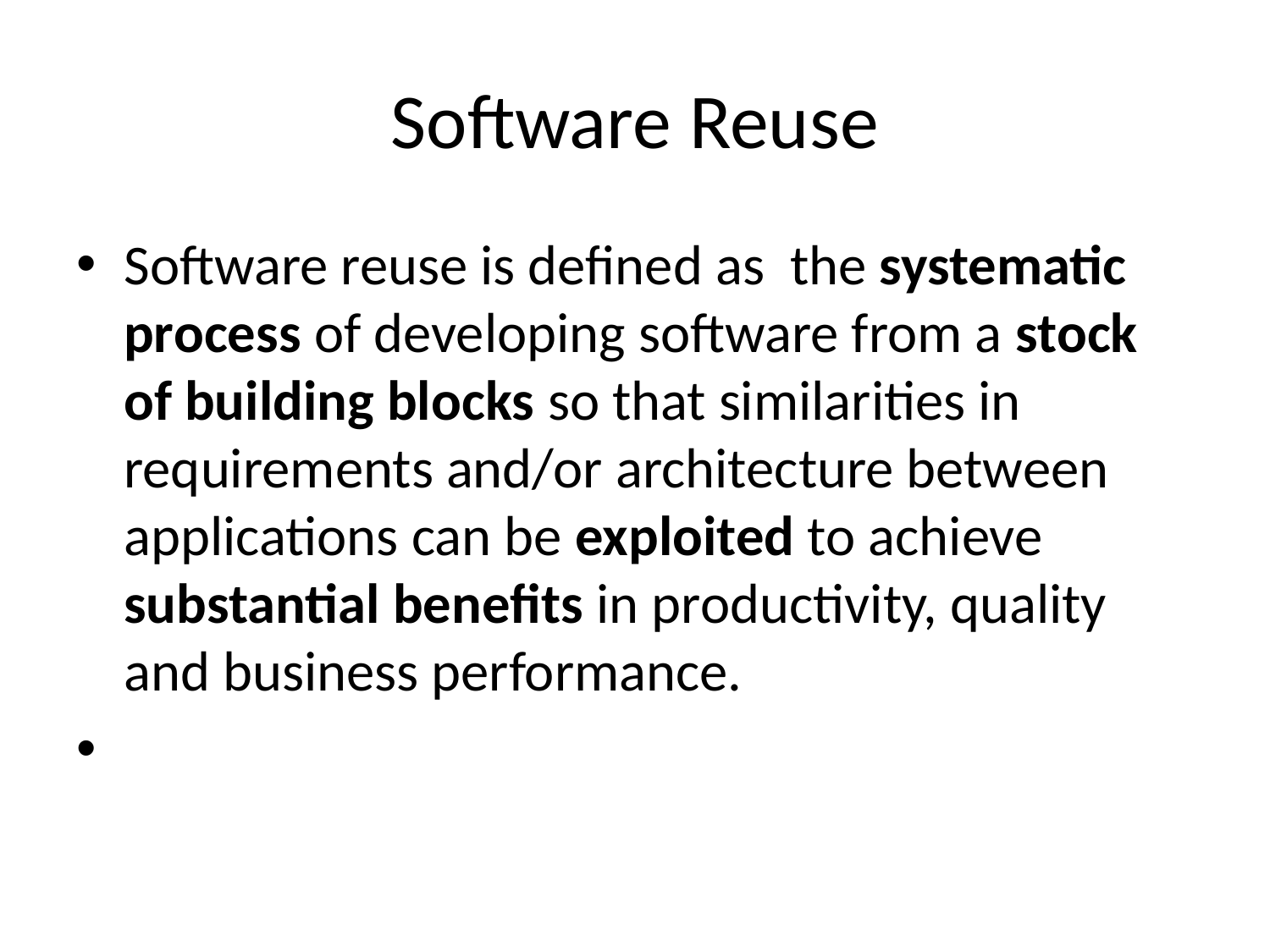

# Software Reuse
Software reuse is defined as  the systematic process of developing software from a stock of building blocks so that similarities in requirements and/or architecture between applications can be exploited to achieve substantial benefits in productivity, quality and business performance.